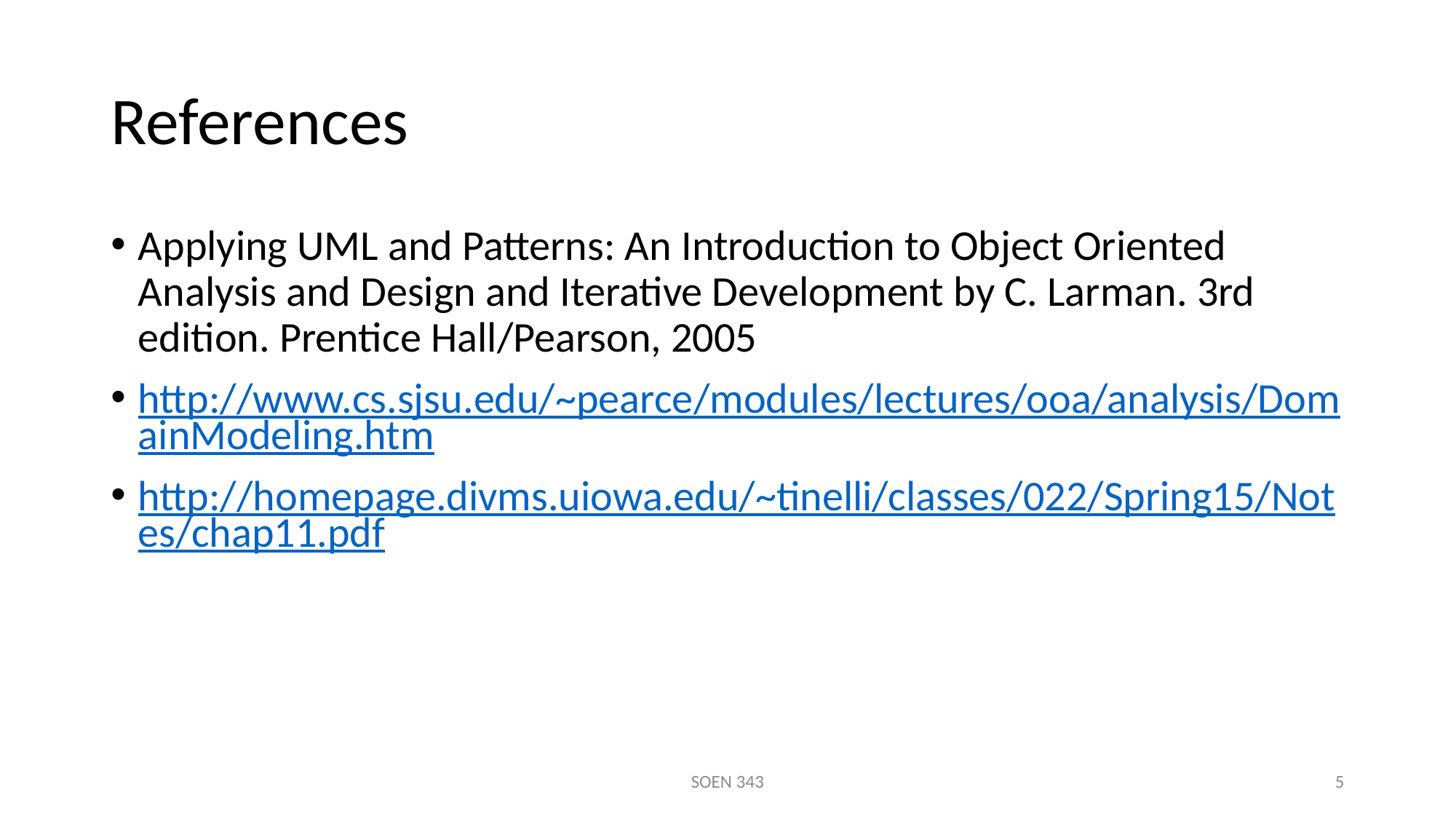

# References
Applying UML and Patterns: An Introduction to Object Oriented Analysis and Design and Iterative Development by C. Larman. 3rd edition. Prentice Hall/Pearson, 2005
http://www.cs.sjsu.edu/~pearce/modules/lectures/ooa/analysis/DomainModeling.htm
http://homepage.divms.uiowa.edu/~tinelli/classes/022/Spring15/Notes/chap11.pdf

SOEN 343
5